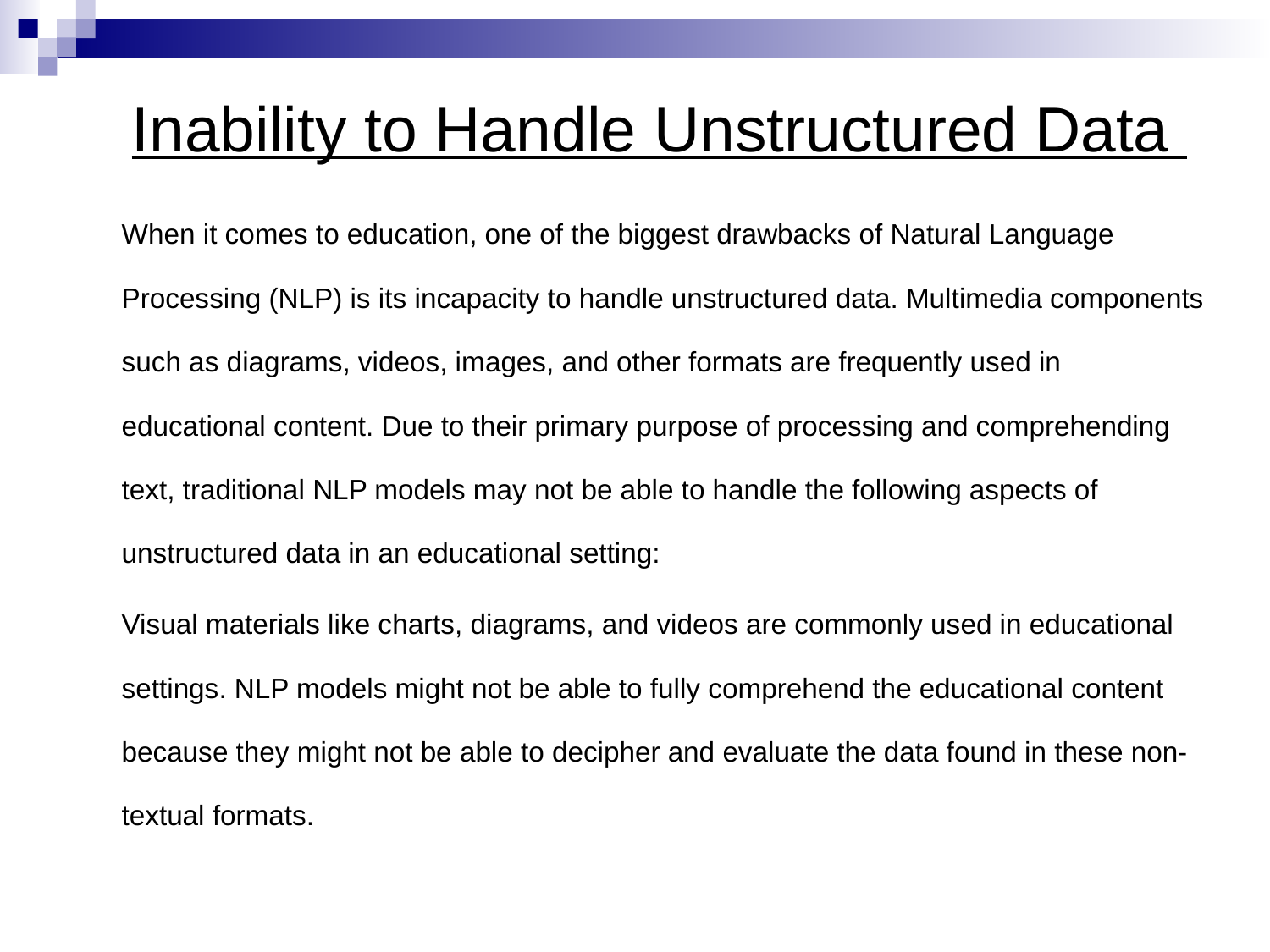

# Inability to Handle Unstructured Data
When it comes to education, one of the biggest drawbacks of Natural Language Processing (NLP) is its incapacity to handle unstructured data. Multimedia components such as diagrams, videos, images, and other formats are frequently used in educational content. Due to their primary purpose of processing and comprehending text, traditional NLP models may not be able to handle the following aspects of unstructured data in an educational setting:
Visual materials like charts, diagrams, and videos are commonly used in educational settings. NLP models might not be able to fully comprehend the educational content because they might not be able to decipher and evaluate the data found in these non-textual formats.